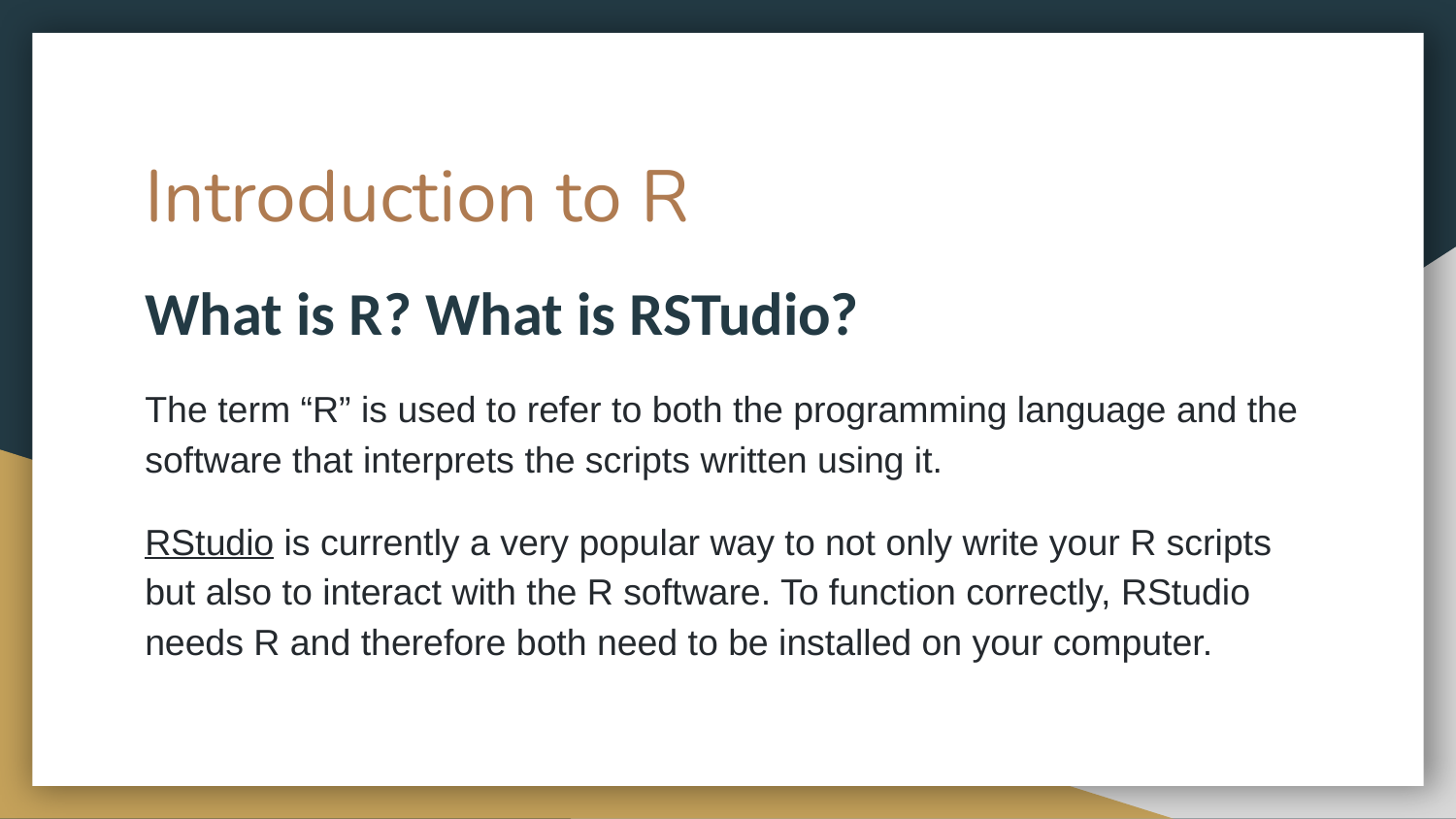

# Introduction to R
What is R? What is RSTudio?
The term “R” is used to refer to both the programming language and the software that interprets the scripts written using it.
RStudio is currently a very popular way to not only write your R scripts but also to interact with the R software. To function correctly, RStudio needs R and therefore both need to be installed on your computer.